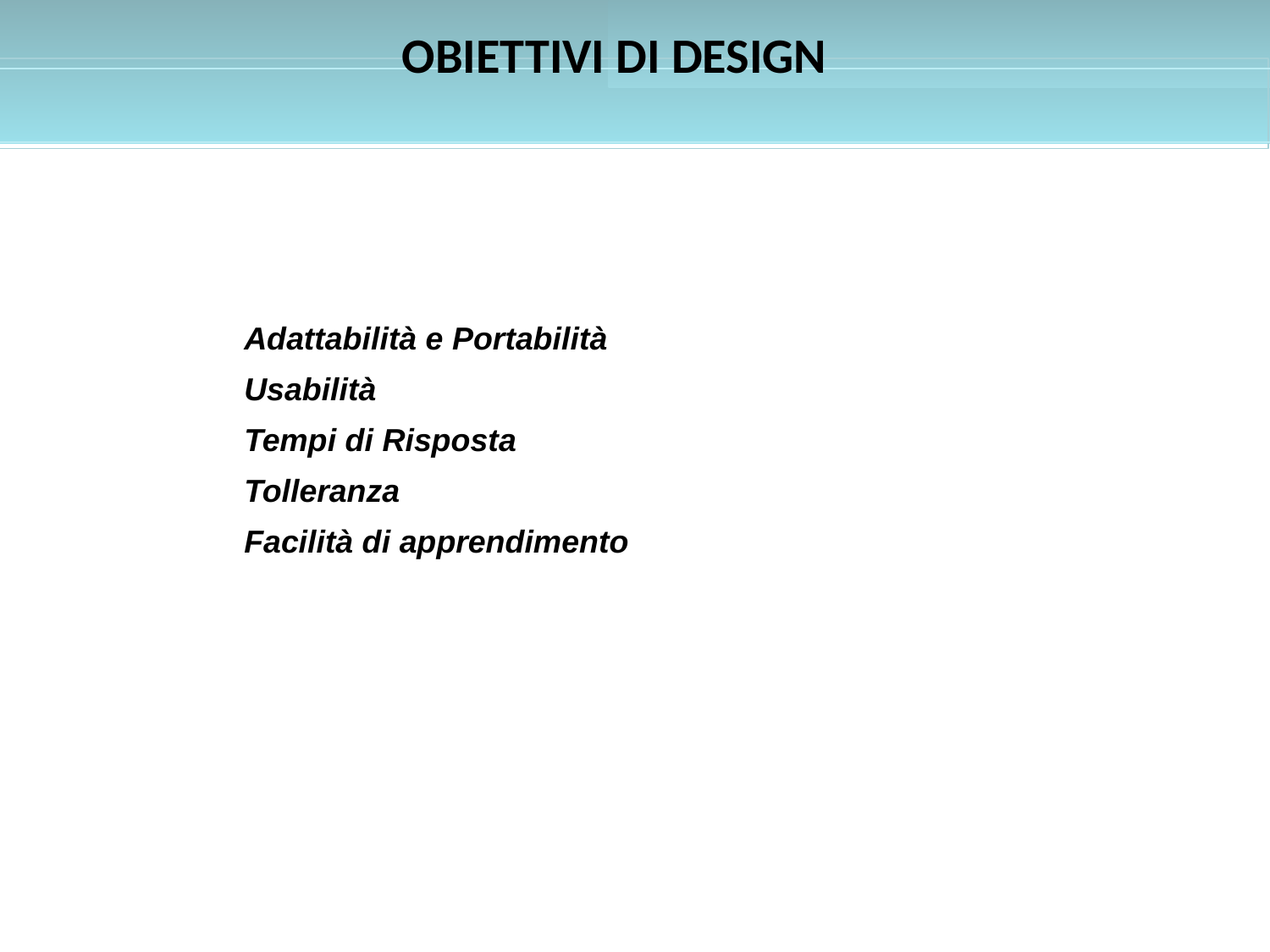

OBIETTIVI DI DESIGN
| Adattabilità e Portabilità |
| --- |
| Usabilità |
| Tempi di Risposta |
| Tolleranza |
| Facilità di apprendimento |